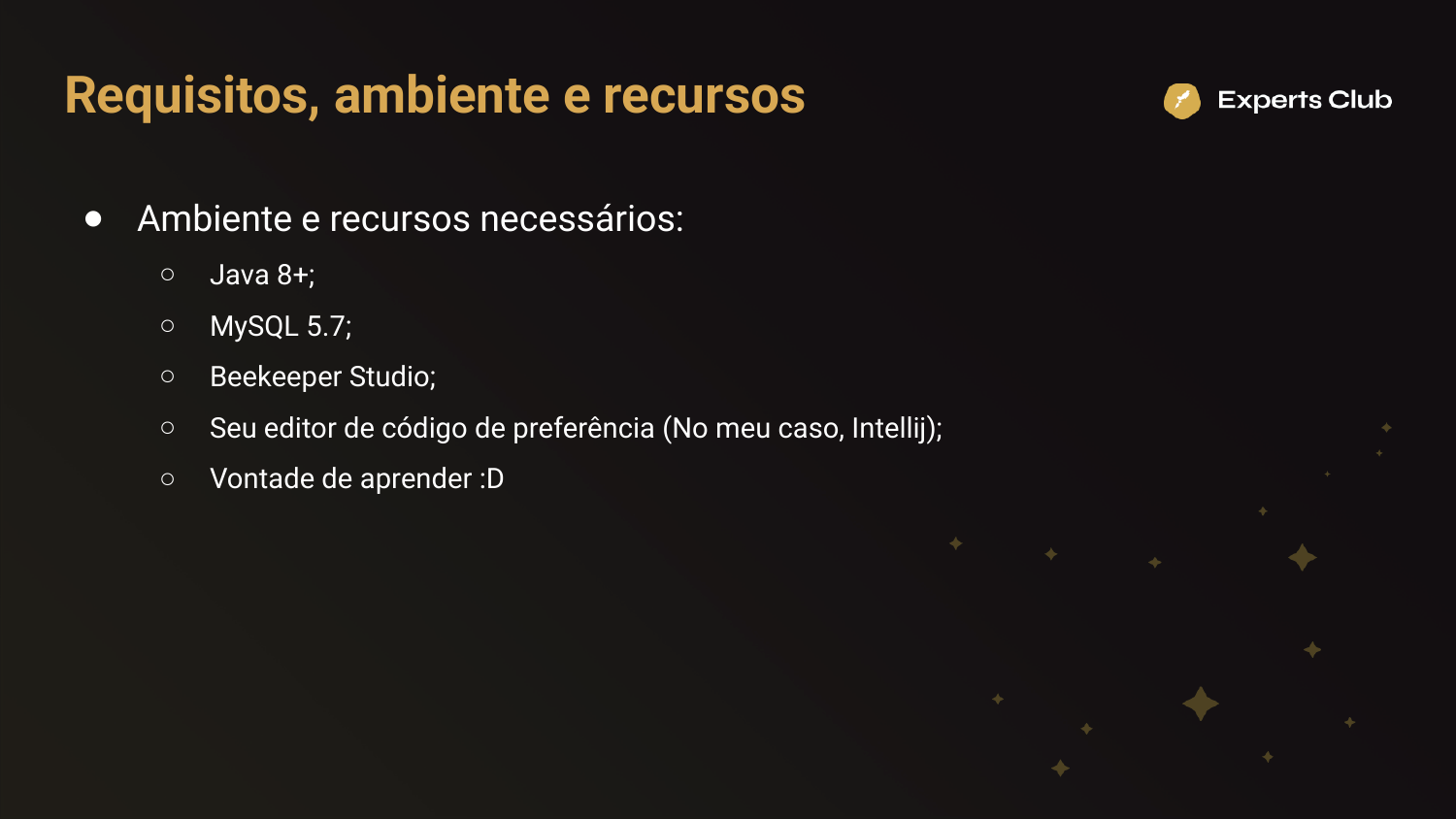

# Requisitos, ambiente e recursos
Ambiente e recursos necessários:
Java 8+;
MySQL 5.7;
Beekeeper Studio;
Seu editor de código de preferência (No meu caso, Intellij);
Vontade de aprender :D